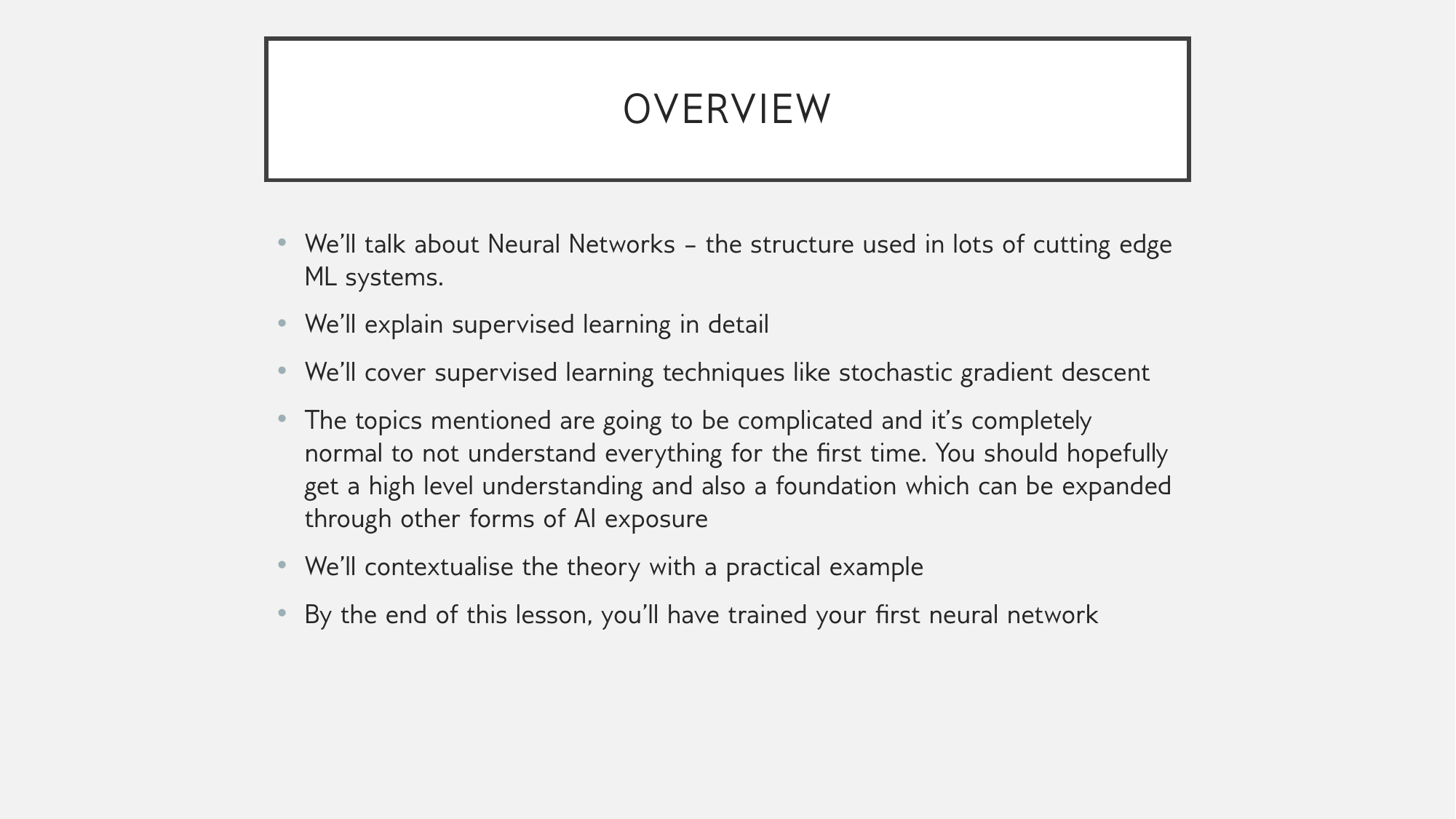

# Overview
We’ll talk about Neural Networks – the structure used in lots of cutting edge ML systems.
We’ll explain supervised learning in detail
We’ll cover supervised learning techniques like stochastic gradient descent
The topics mentioned are going to be complicated and it’s completely normal to not understand everything for the first time. You should hopefully get a high level understanding and also a foundation which can be expanded through other forms of AI exposure
We’ll contextualise the theory with a practical example
By the end of this lesson, you’ll have trained your first neural network